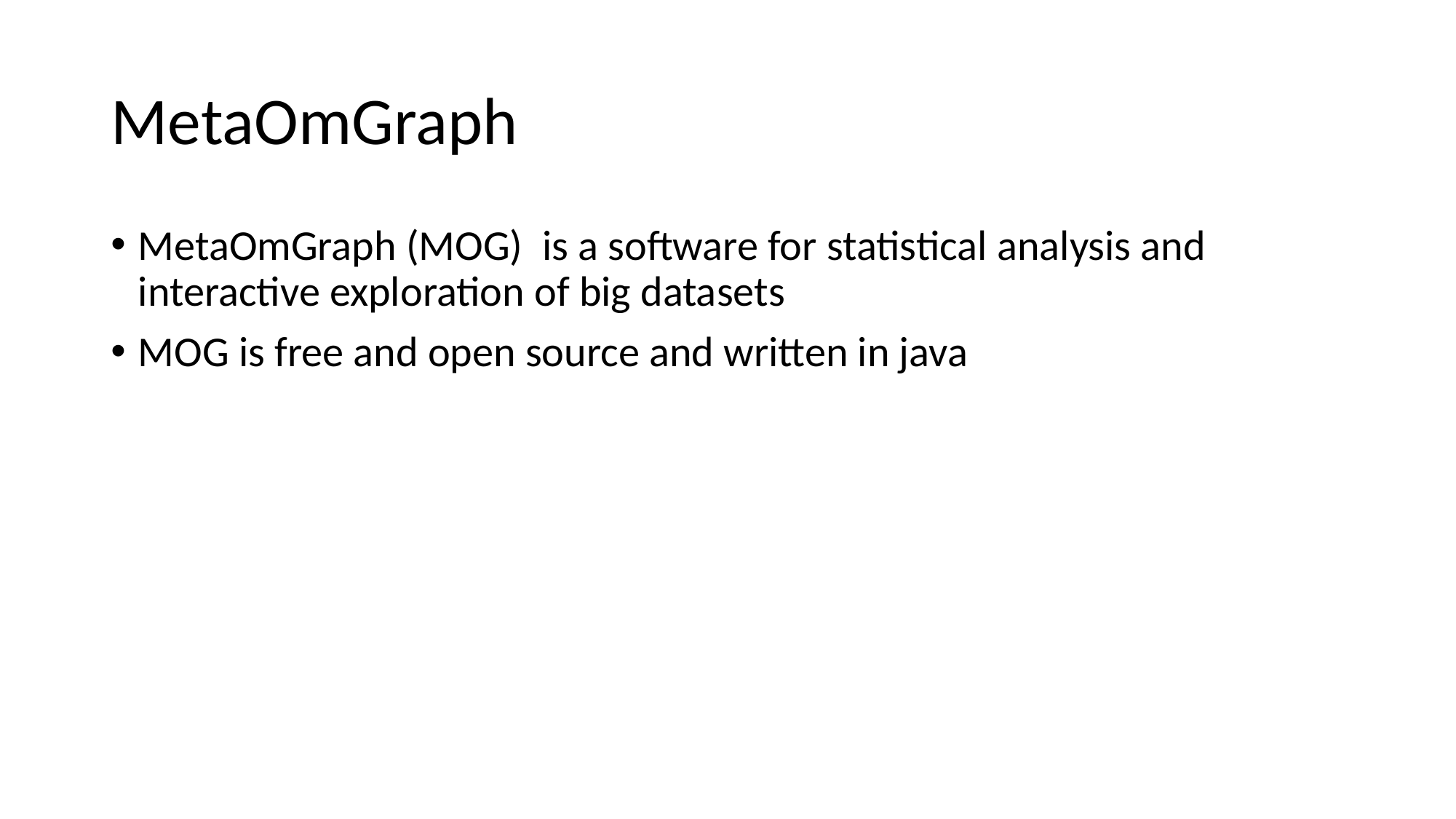

# MetaOmGraph
MetaOmGraph (MOG)  is a software for statistical analysis and interactive exploration of big datasets
MOG is free and open source and written in java